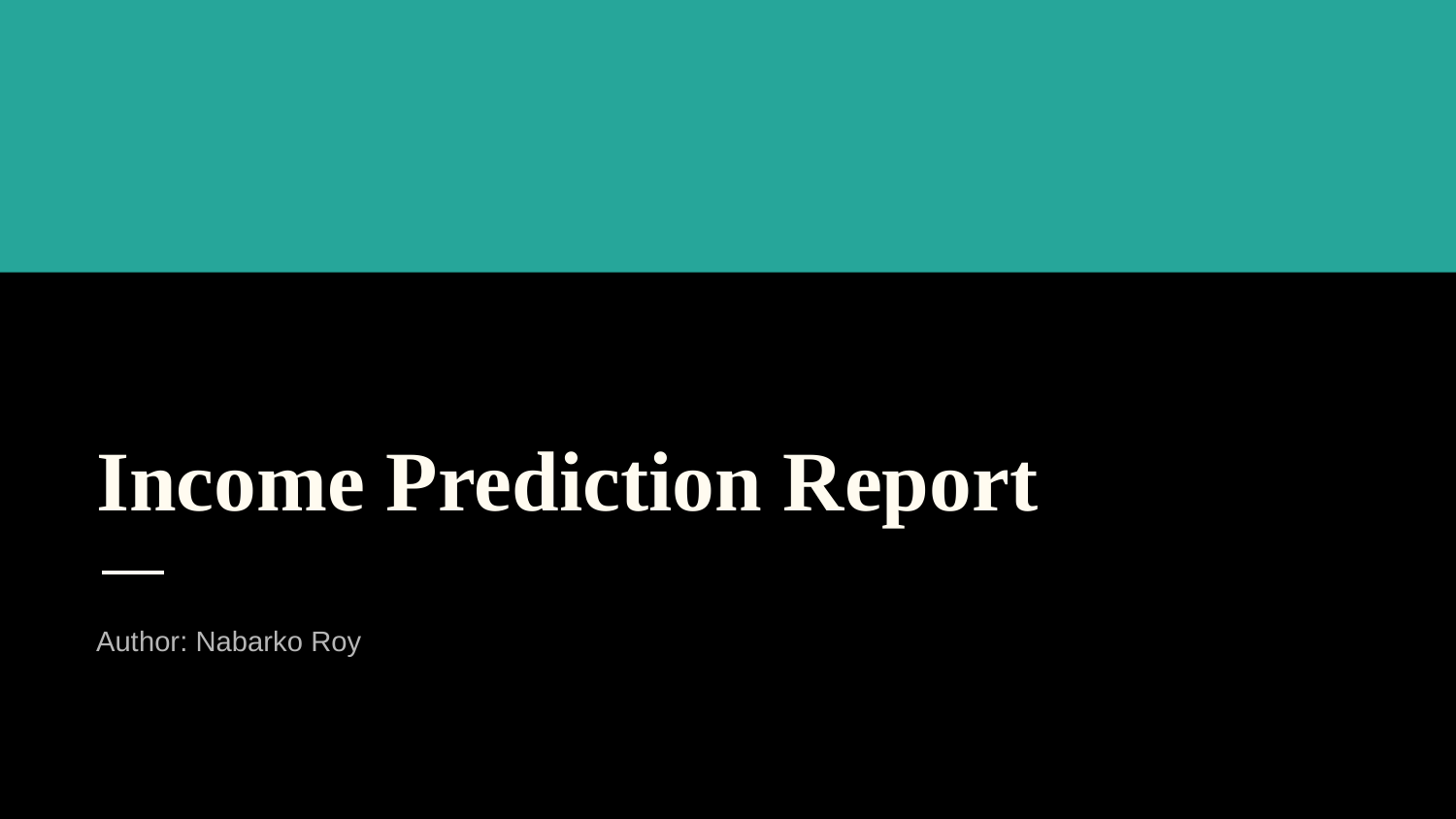

# Income Prediction Report
Author: Nabarko Roy